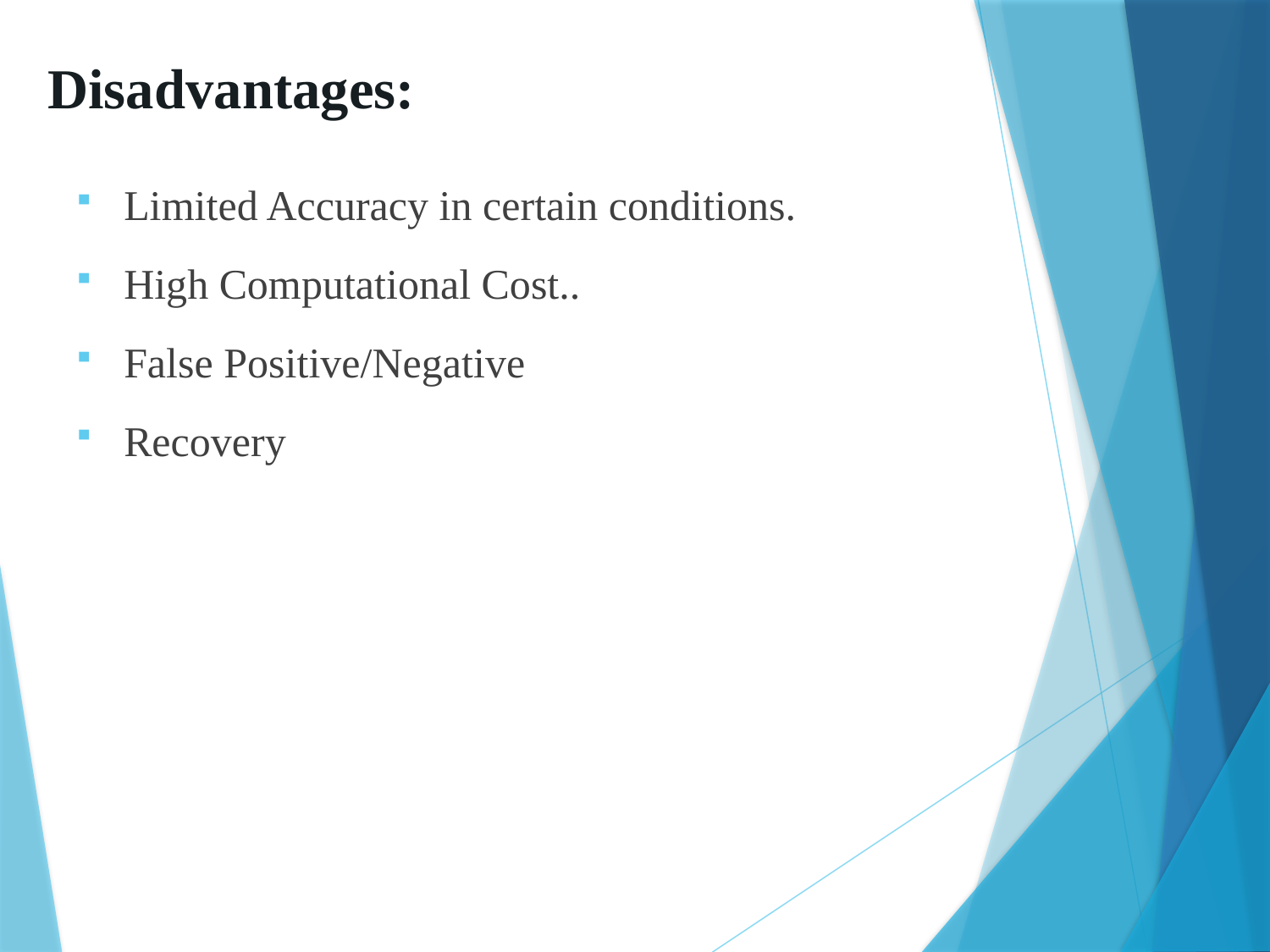

# Disadvantages:
Limited Accuracy in certain conditions.
High Computational Cost..
False Positive/Negative
Recovery